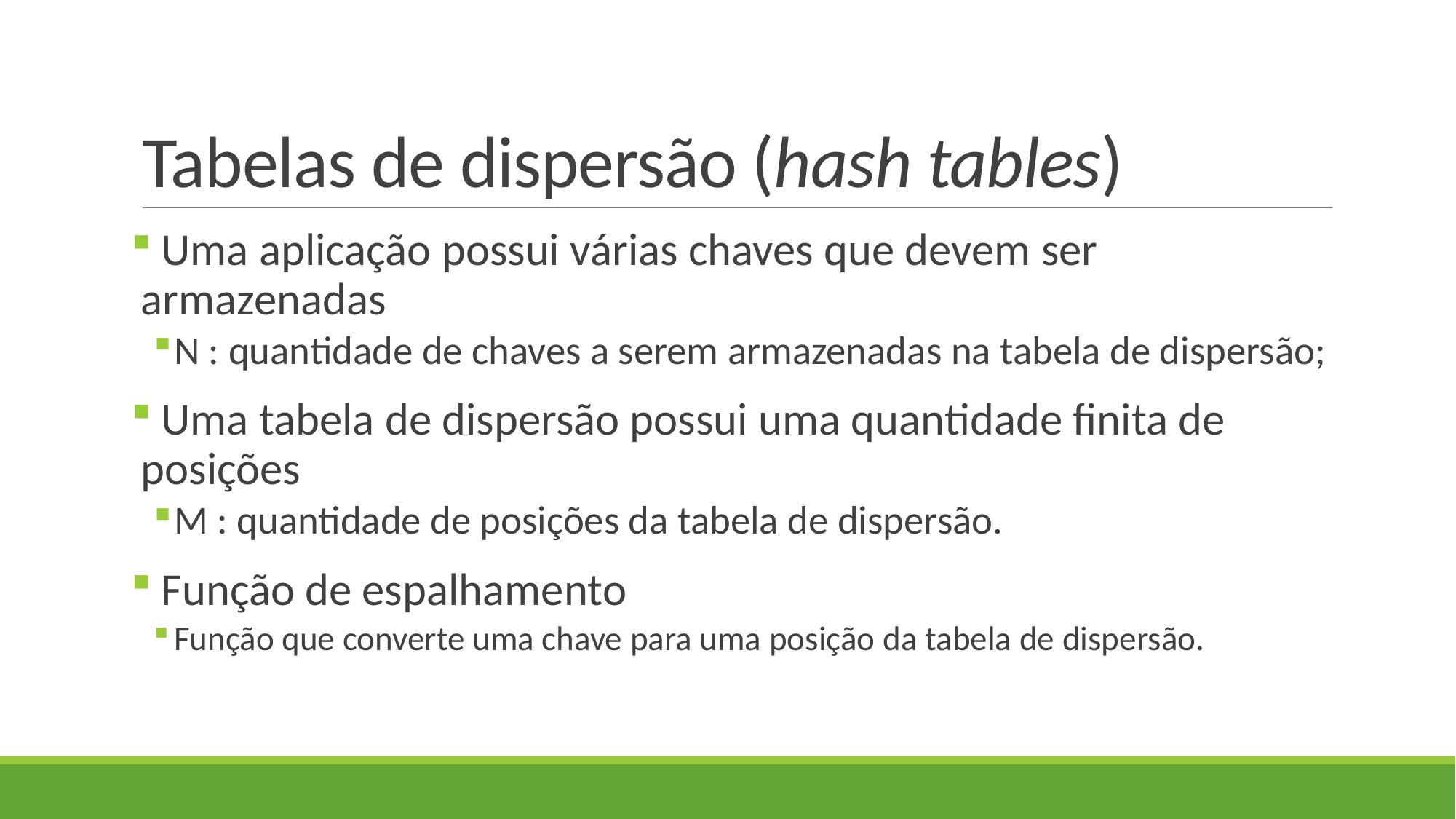

# Tabelas de dispersão (hash tables)
 Uma aplicação possui várias chaves que devem ser armazenadas
N : quantidade de chaves a serem armazenadas na tabela de dispersão;
 Uma tabela de dispersão possui uma quantidade finita de posições
M : quantidade de posições da tabela de dispersão.
 Função de espalhamento
Função que converte uma chave para uma posição da tabela de dispersão.